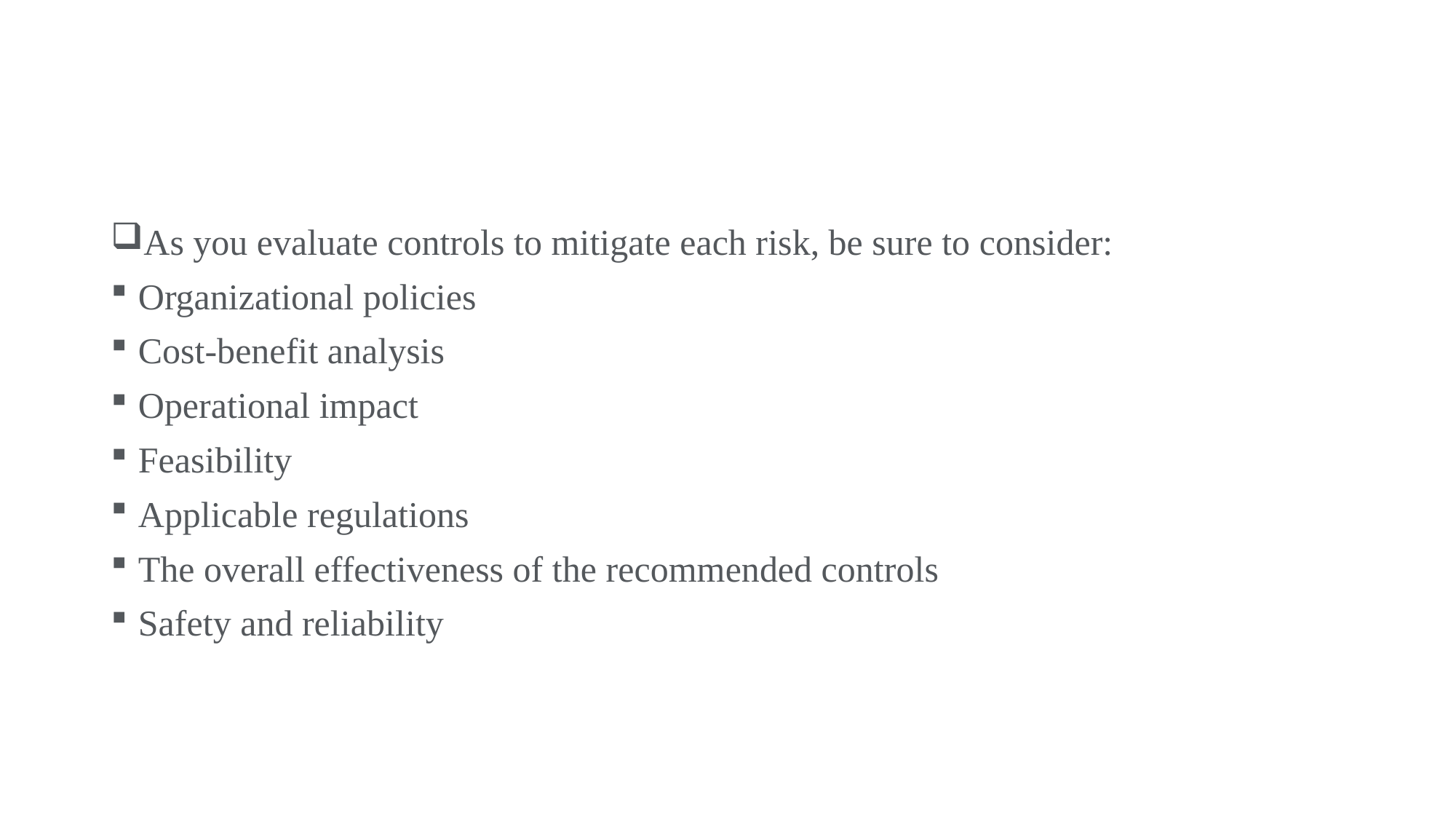

#
As you evaluate controls to mitigate each risk, be sure to consider:
Organizational policies
Cost-benefit analysis
Operational impact
Feasibility
Applicable regulations
The overall effectiveness of the recommended controls
Safety and reliability